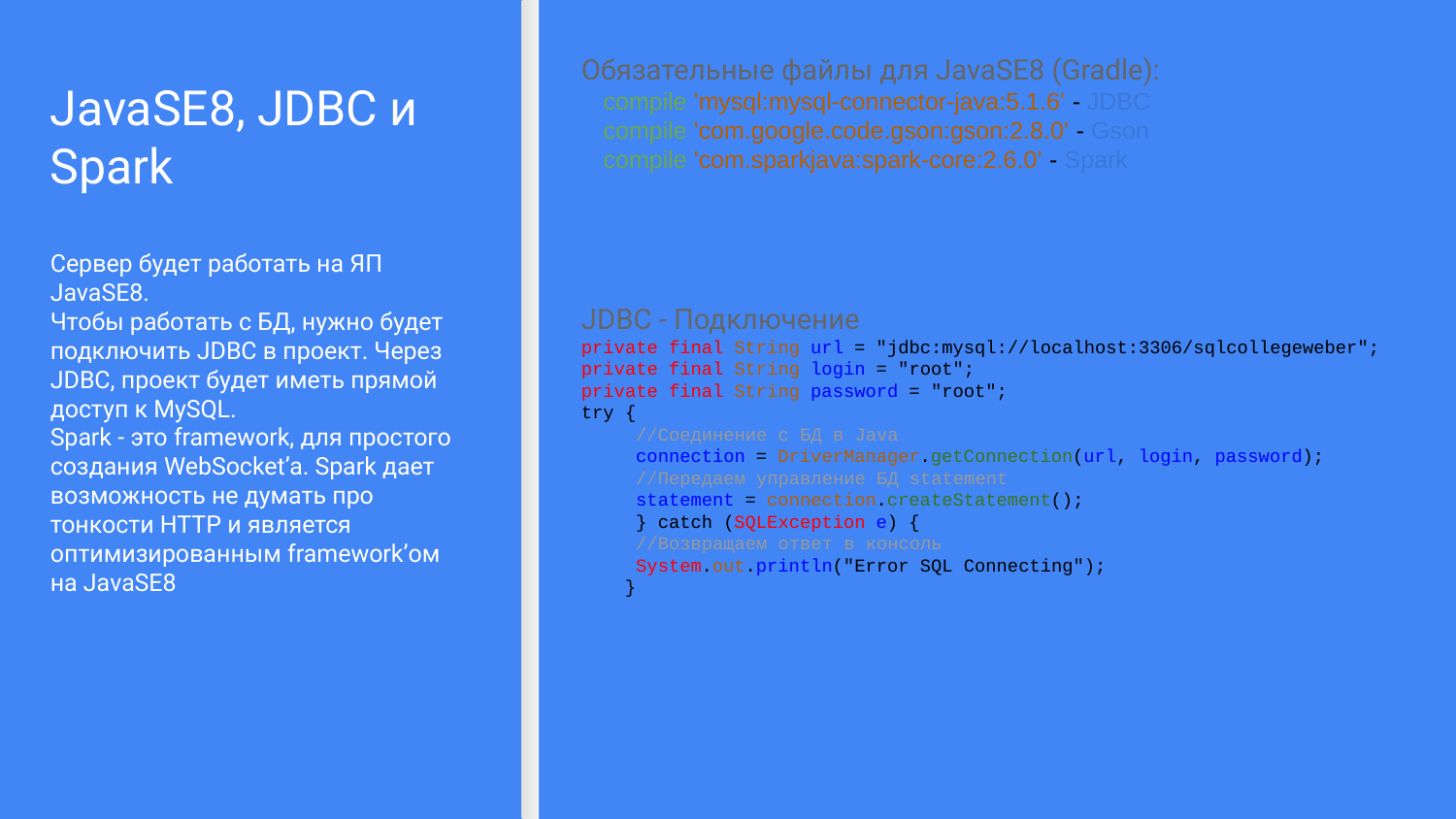

Обязательные файлы для JavaSE8 (Gradle):
compile 'mysql:mysql-connector-java:5.1.6' - JDBC
compile 'com.google.code.gson:gson:2.8.0' - Gson
compile 'com.sparkjava:spark-core:2.6.0' - Spark

JavaSE8, JDBC и Spark
Сервер будет работать на ЯП JavaSE8.
Чтобы работать с БД, нужно будет подключить JDBC в проект. Через JDBC, проект будет иметь прямой доступ к MySQL.
Spark - это framework, для простого создания WebSocket’a. Spark дает возможность не думать про тонкости HTTP и является оптимизированным framework’ом на JavaSE8
JDBC - Подключение
private final String url = "jdbc:mysql://localhost:3306/sqlcollegeweber";
private final String login = "root";
private final String password = "root";
try {
     //Соединение с БД в Java
     connection = DriverManager.getConnection(url, login, password);
     //Передаем управление БД statement
     statement = connection.createStatement();
     } catch (SQLException e) {
     //Возвращаем ответ в консоль
     System.out.println("Error SQL Connecting");
    }